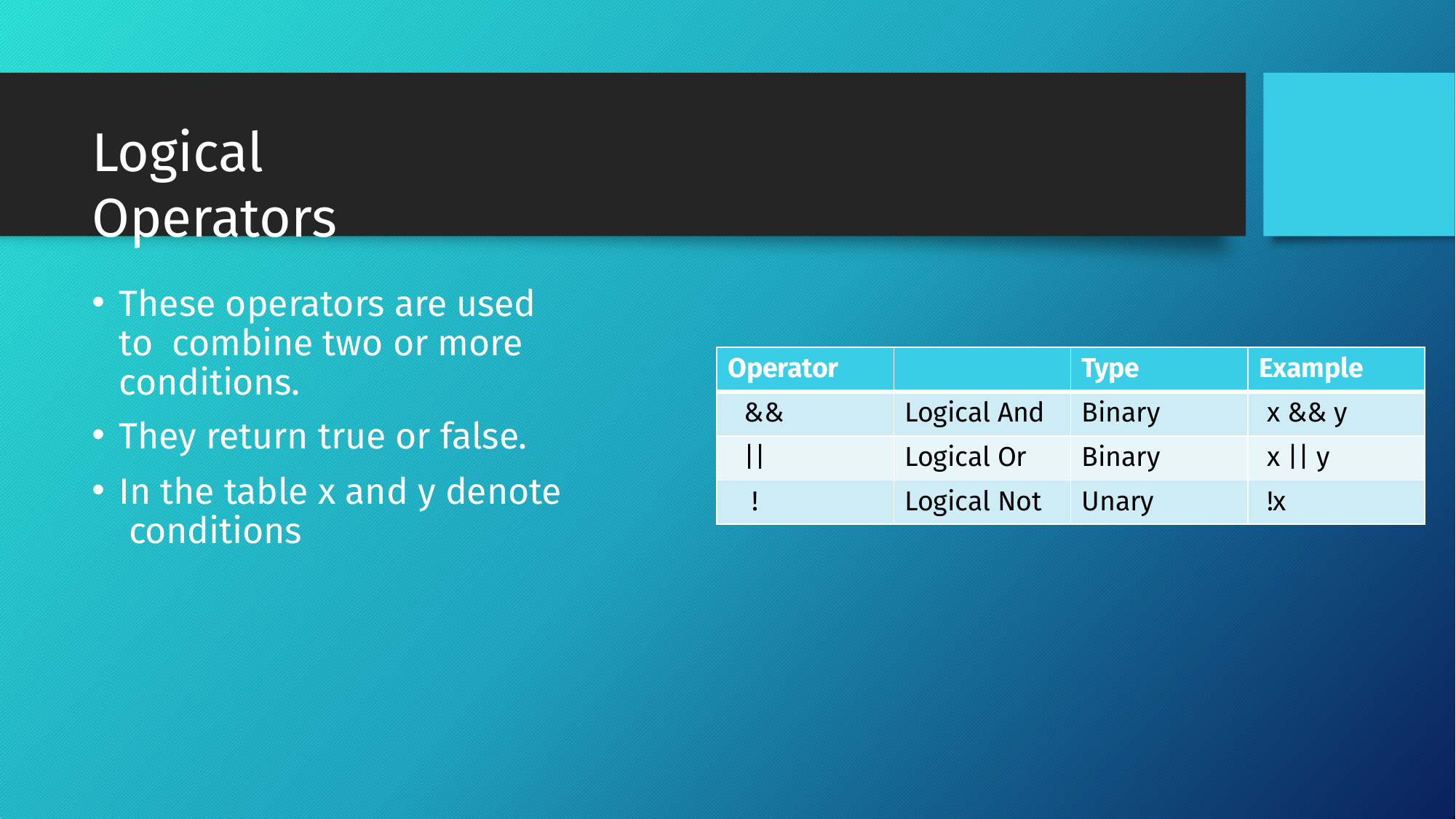

# Logical Operators
These operators are used to  combine two or more  conditions.
They return true or false.
In the table x and y denote  conditions
| Operator |  | Type | Example |
| --- | --- | --- | --- |
| && | Logical And | Binary | x && y |
| || | Logical Or | Binary | x || y |
| ! | Logical Not | Unary | !x |